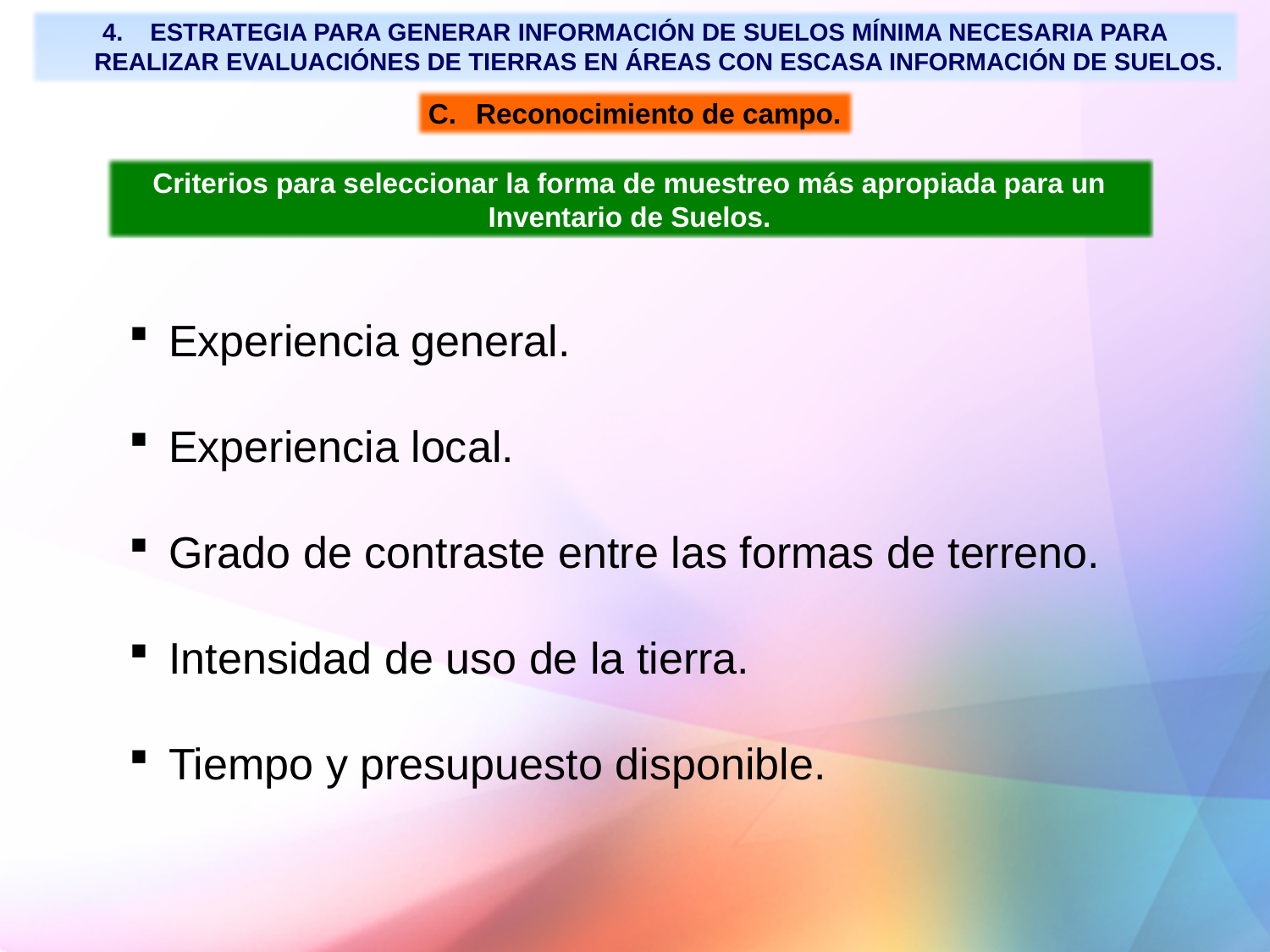

ESTRATEGIA PARA GENERAR INFORMACIÓN DE SUELOS MÍNIMA NECESARIA PARA REALIZAR EVALUACIÓNES DE TIERRAS EN ÁREAS CON ESCASA INFORMACIÓN DE SUELOS.
Reconocimiento de campo.
Criterios para seleccionar la forma de muestreo más apropiada para un Inventario de Suelos.
Experiencia general.

Experiencia local.

Grado de contraste entre las formas de terreno.

Intensidad de uso de la tierra.

Tiempo y presupuesto disponible.